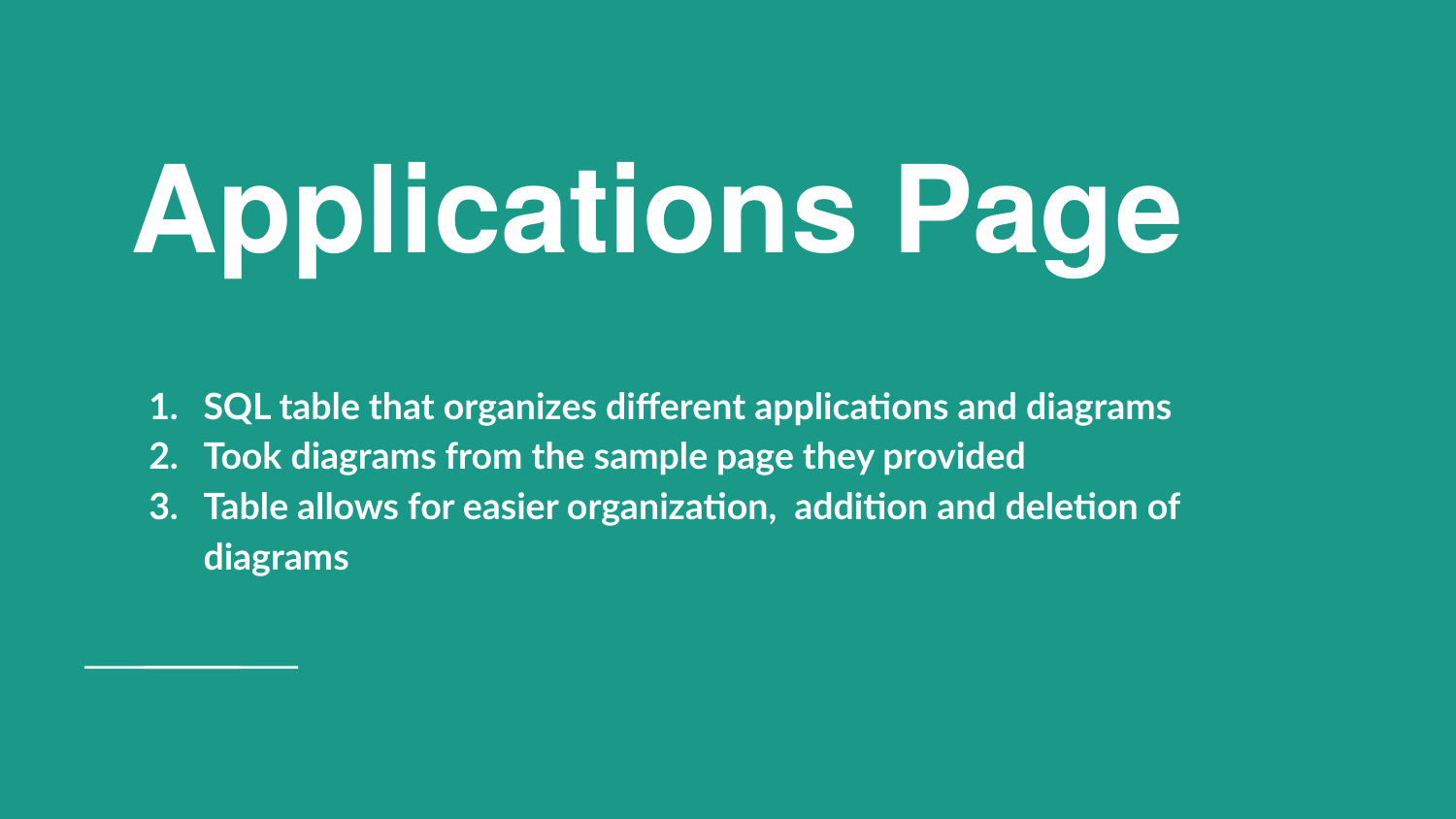

# Applications Page
SQL table that organizes different applications and diagrams
Took diagrams from the sample page they provided
Table allows for easier organization,  addition and deletion of diagrams